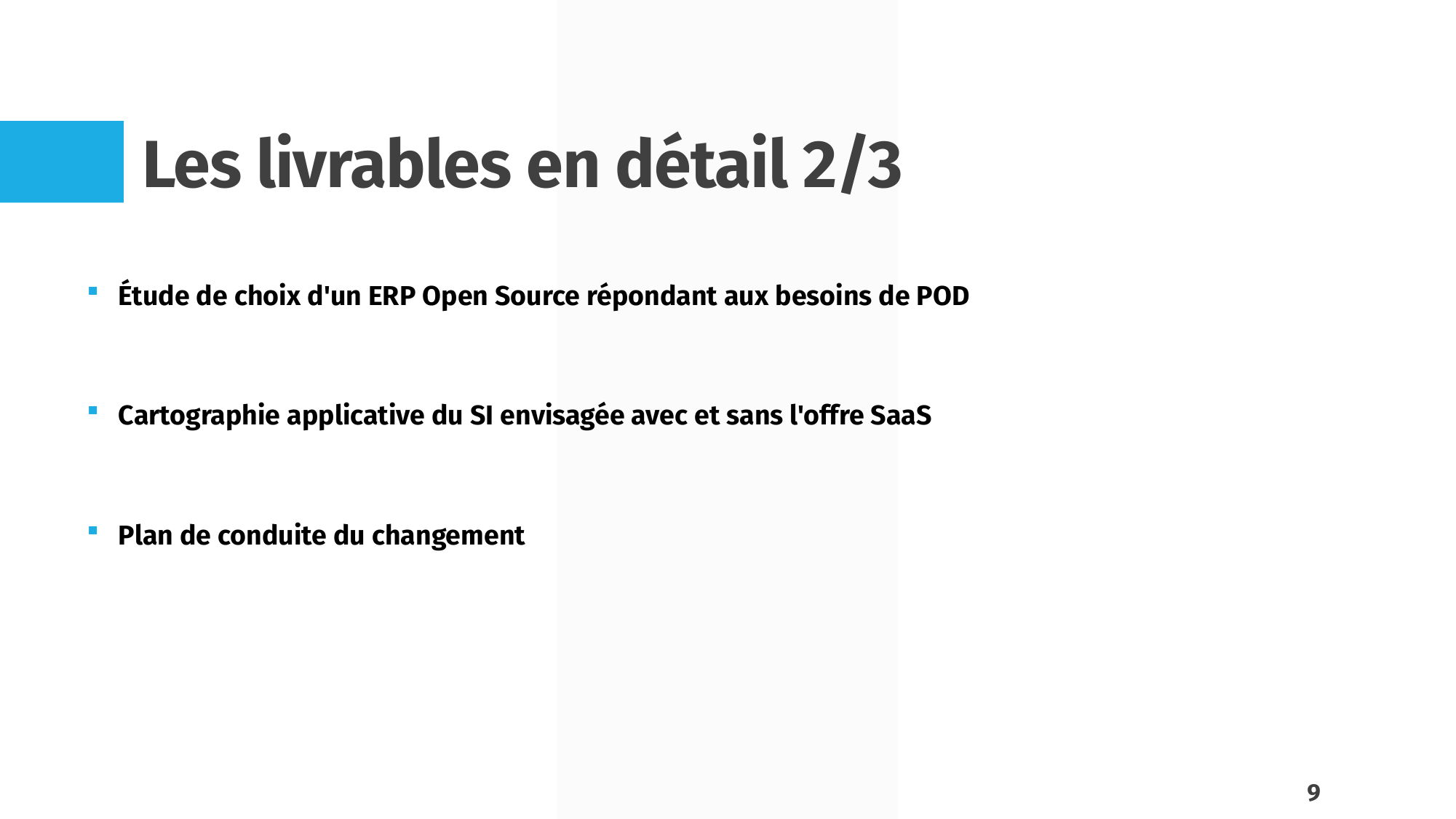

# Les livrables en détail 2/3
Étude de choix d'un ERP Open Source répondant aux besoins de POD
Cartographie applicative du SI envisagée avec et sans l'offre SaaS
Plan de conduite du changement

9